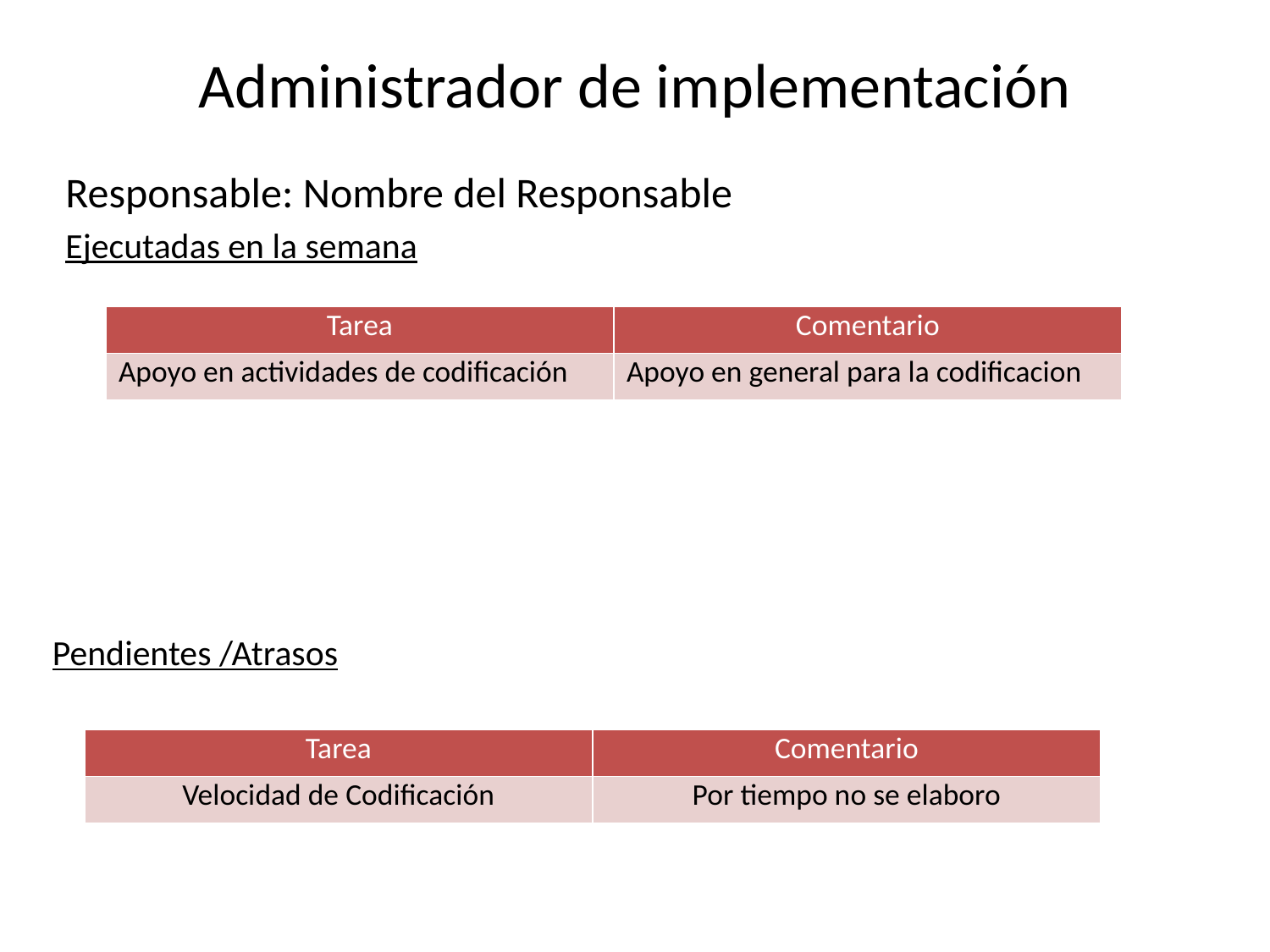

# Administrador de implementación
Responsable: Nombre del Responsable
Ejecutadas en la semana

| Tarea | Comentario |
| --- | --- |
| Apoyo en actividades de codificación | Apoyo en general para la codificacion |
Pendientes /Atrasos

| Tarea | Comentario |
| --- | --- |
| Velocidad de Codificación | Por tiempo no se elaboro |